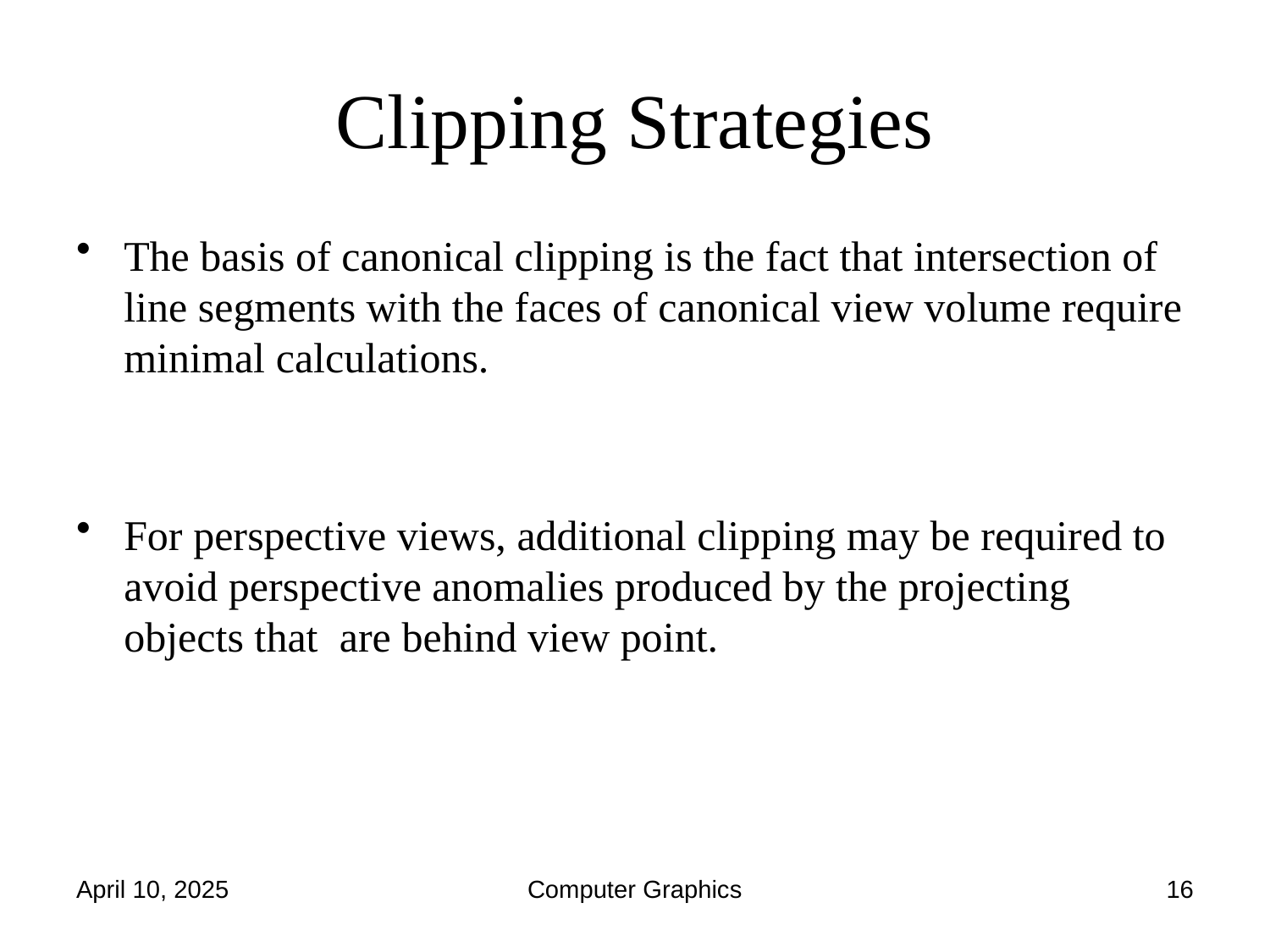

# Clipping Strategies
The basis of canonical clipping is the fact that intersection of line segments with the faces of canonical view volume require minimal calculations.

For perspective views, additional clipping may be required to avoid perspective anomalies produced by the projecting objects that  are behind view point.
April 10, 2025
Computer Graphics
16